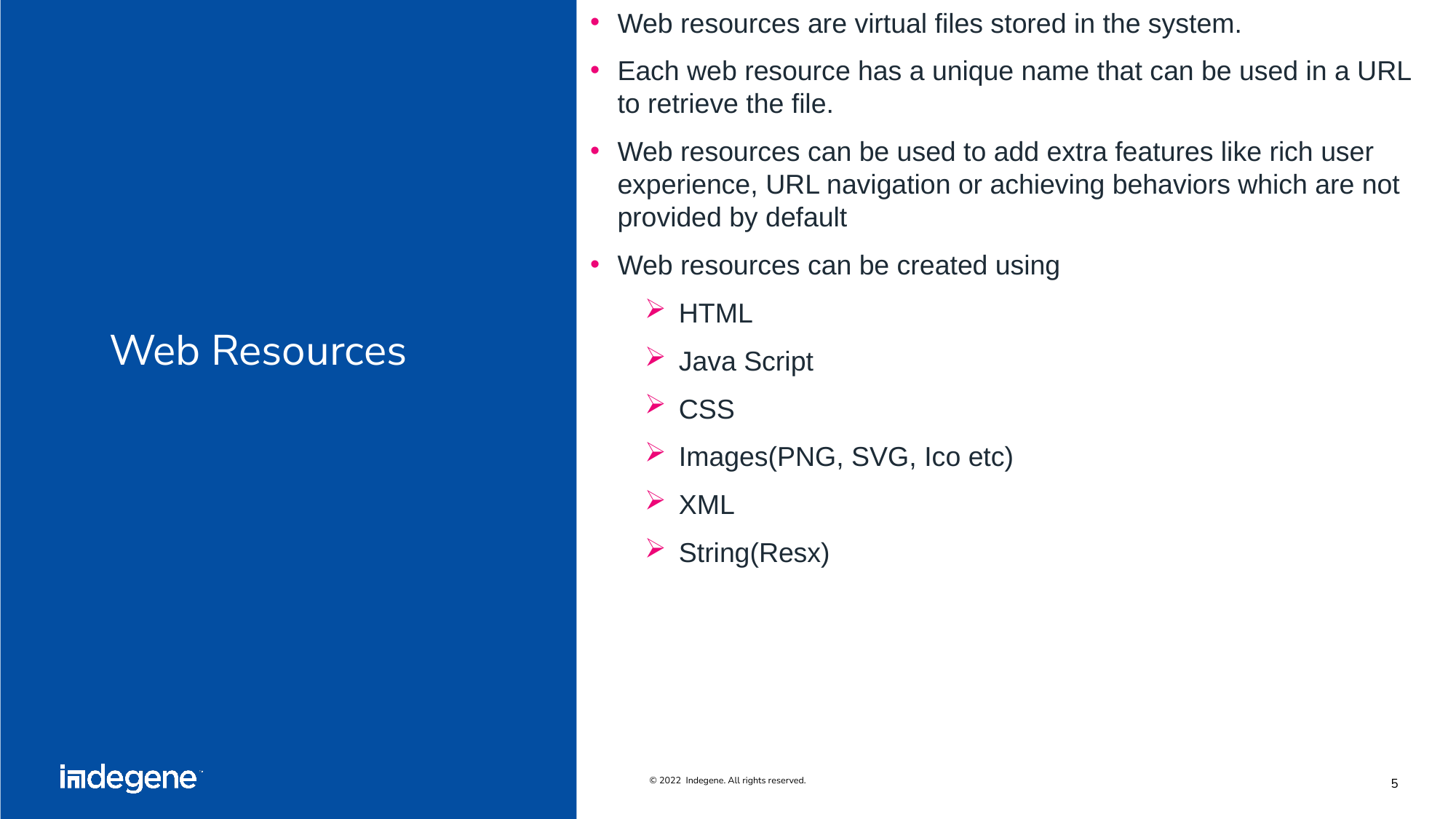

Web resources are virtual files stored in the system.
Each web resource has a unique name that can be used in a URL to retrieve the file.
Web resources can be used to add extra features like rich user experience, URL navigation or achieving behaviors which are not provided by default
Web resources can be created using
HTML
Java Script
CSS
Images(PNG, SVG, Ico etc)
XML
String(Resx)
# Web Resources
© 2022  Indegene. All rights reserved.
5